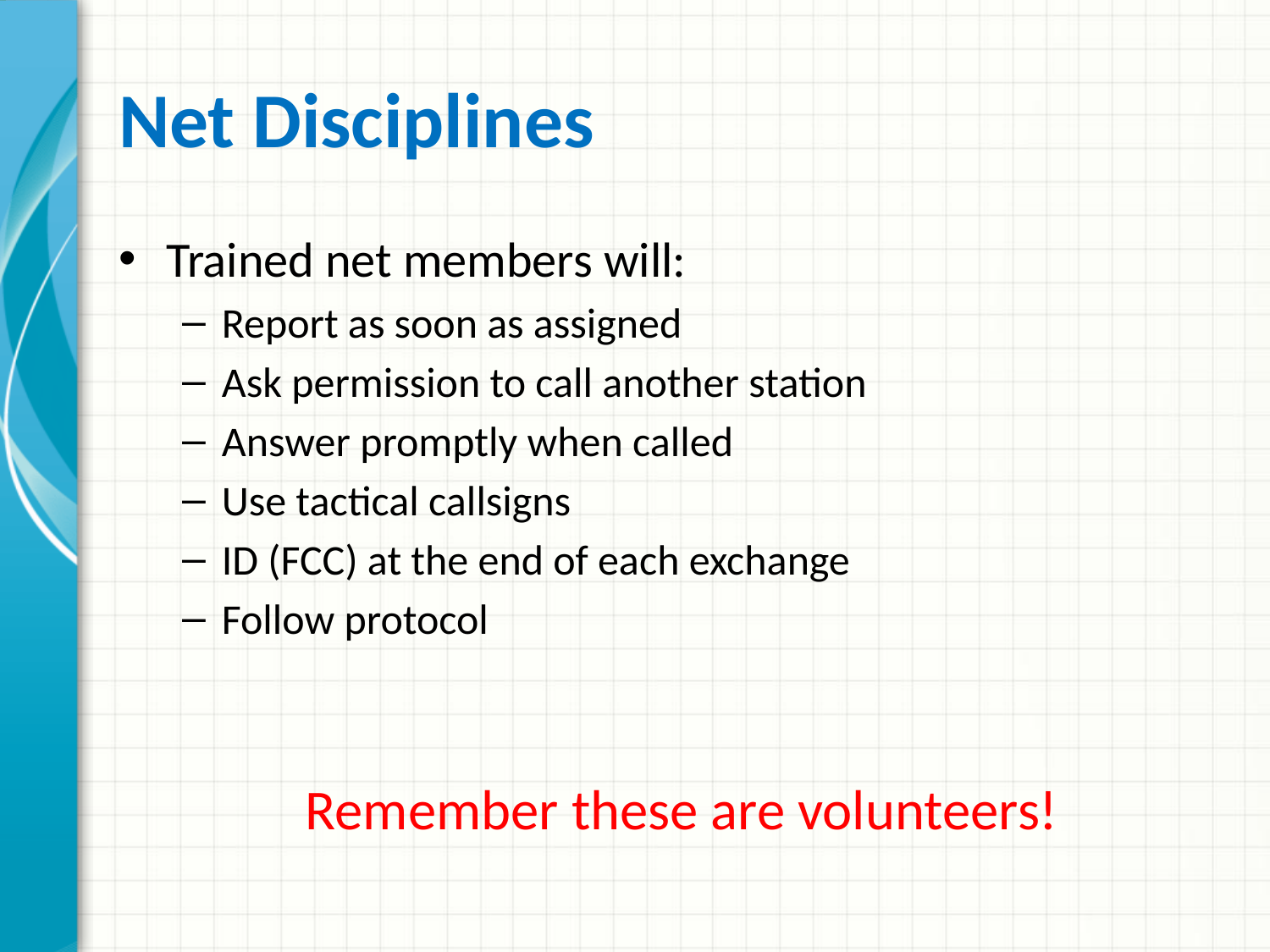

# Net Disciplines
Trained net members will:
Report as soon as assigned
Ask permission to call another station
Answer promptly when called
Use tactical callsigns
ID (FCC) at the end of each exchange
Follow protocol
Remember these are volunteers!